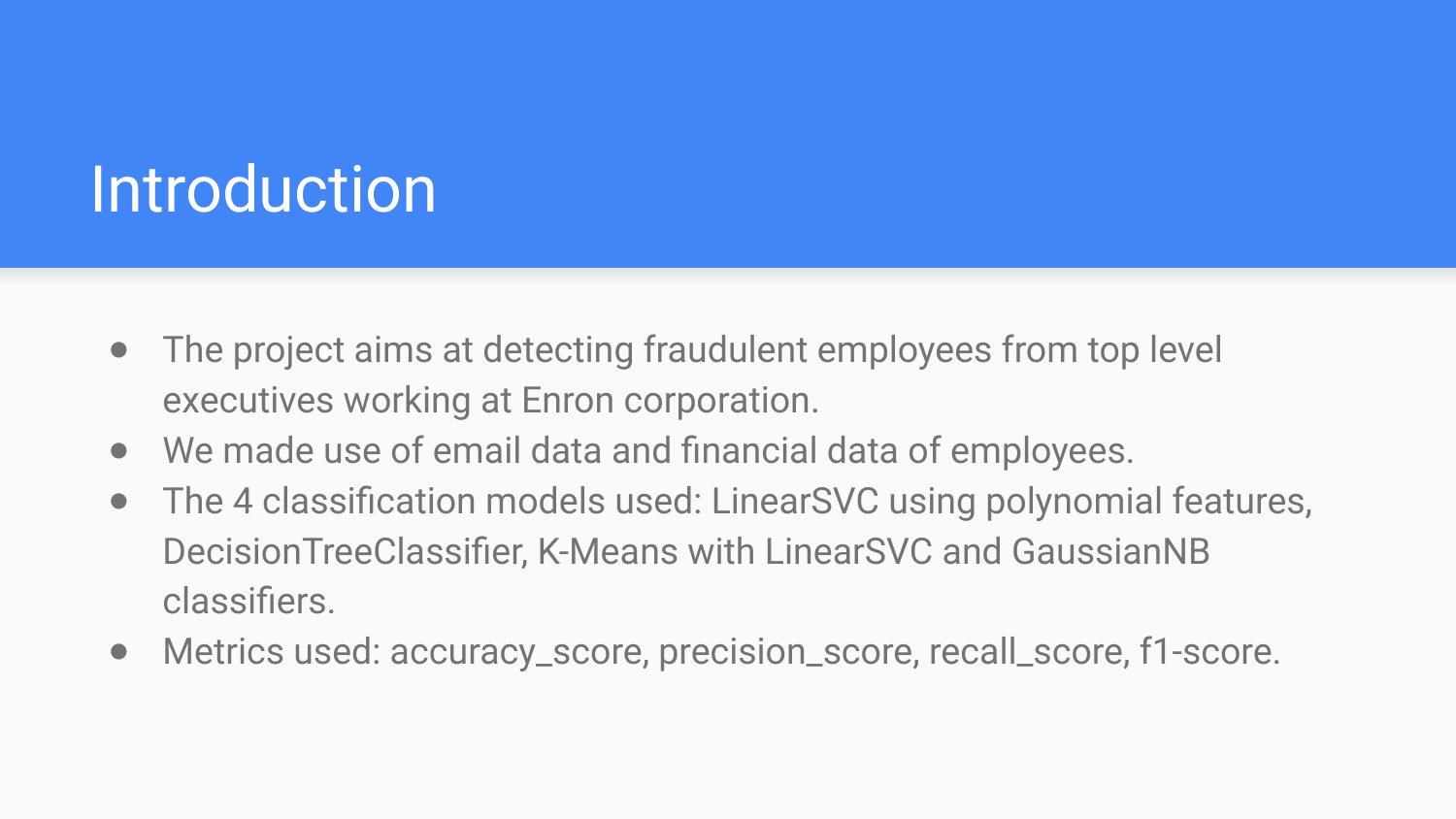

# Introduction
The project aims at detecting fraudulent employees from top level executives working at Enron corporation.
We made use of email data and financial data of employees.
The 4 classification models used: LinearSVC using polynomial features, DecisionTreeClassifier, K-Means with LinearSVC and GaussianNB classifiers.
Metrics used: accuracy_score, precision_score, recall_score, f1-score.